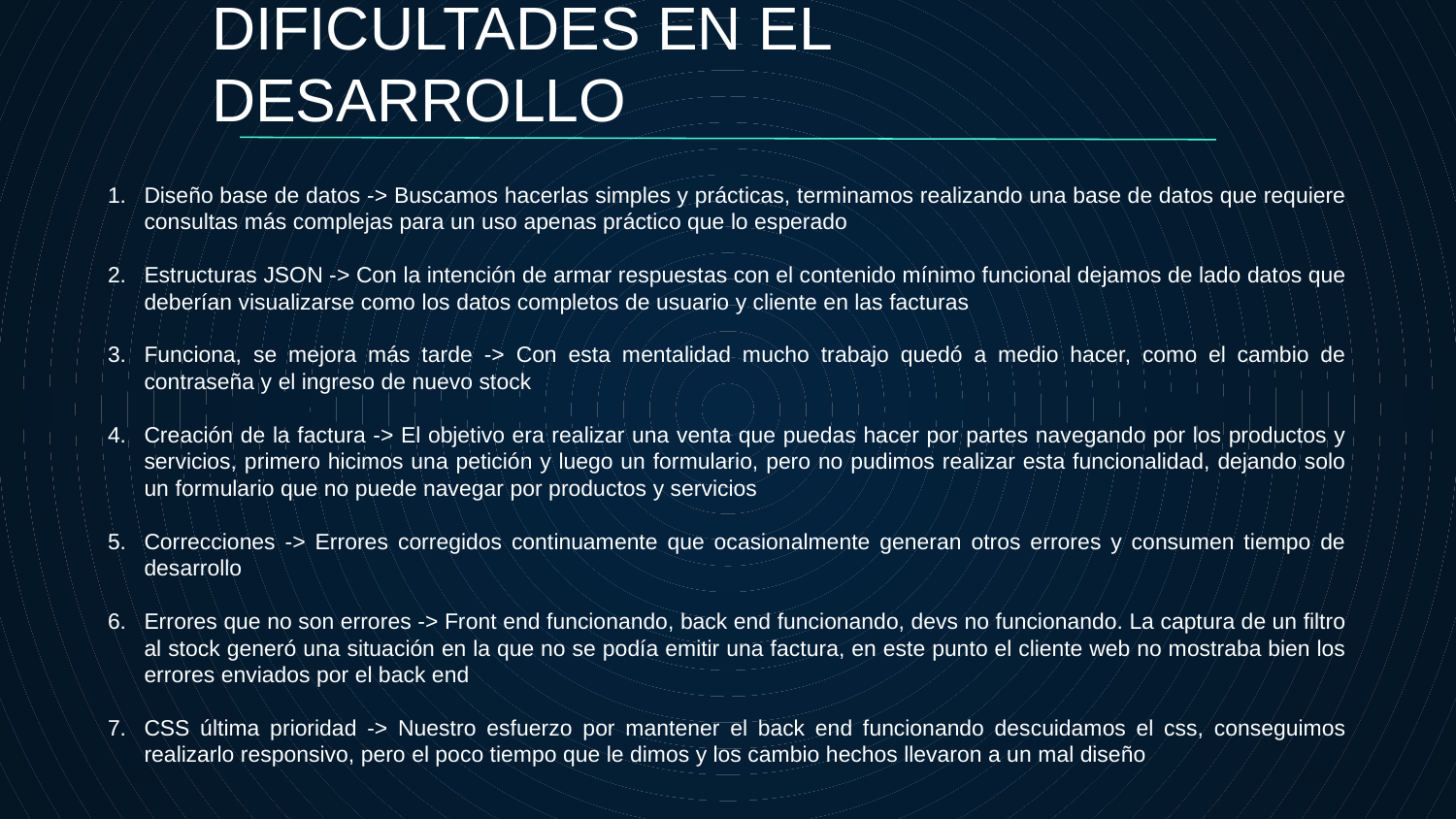

# DIFICULTADES EN EL DESARROLLO
Diseño base de datos -> Buscamos hacerlas simples y prácticas, terminamos realizando una base de datos que requiere consultas más complejas para un uso apenas práctico que lo esperado

Estructuras JSON -> Con la intención de armar respuestas con el contenido mínimo funcional dejamos de lado datos que deberían visualizarse como los datos completos de usuario y cliente en las facturas

Funciona, se mejora más tarde -> Con esta mentalidad mucho trabajo quedó a medio hacer, como el cambio de contraseña y el ingreso de nuevo stock

Creación de la factura -> El objetivo era realizar una venta que puedas hacer por partes navegando por los productos y servicios, primero hicimos una petición y luego un formulario, pero no pudimos realizar esta funcionalidad, dejando solo un formulario que no puede navegar por productos y servicios

Correcciones -> Errores corregidos continuamente que ocasionalmente generan otros errores y consumen tiempo de desarrollo

Errores que no son errores -> Front end funcionando, back end funcionando, devs no funcionando. La captura de un filtro al stock generó una situación en la que no se podía emitir una factura, en este punto el cliente web no mostraba bien los errores enviados por el back end

CSS última prioridad -> Nuestro esfuerzo por mantener el back end funcionando descuidamos el css, conseguimos realizarlo responsivo, pero el poco tiempo que le dimos y los cambio hechos llevaron a un mal diseño